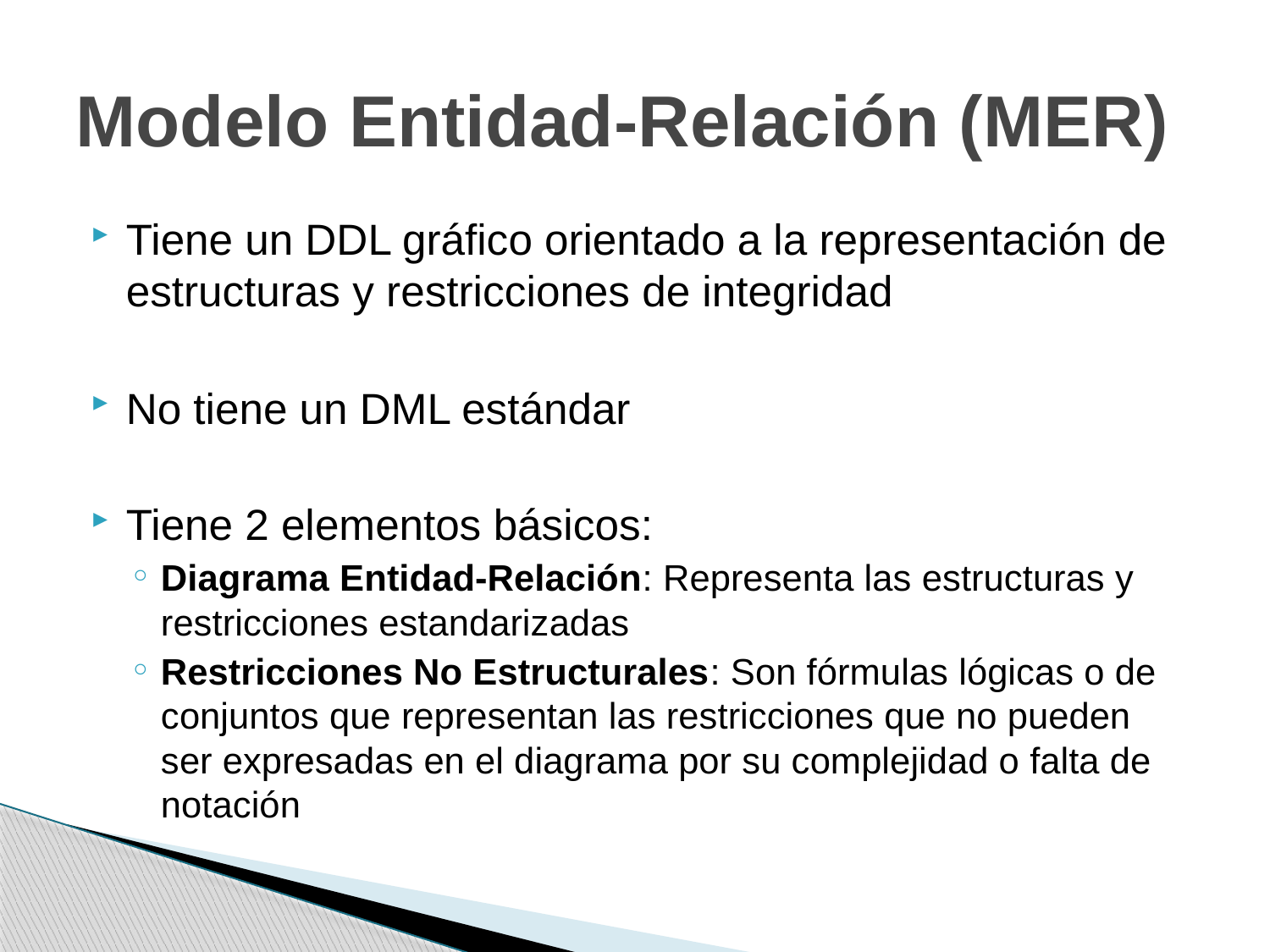

# Modelo Entidad-Relación (MER)
Tiene un DDL gráfico orientado a la representación de estructuras y restricciones de integridad

No tiene un DML estándar

Tiene 2 elementos básicos:
Diagrama Entidad-Relación: Representa las estructuras y restricciones estandarizadas
Restricciones No Estructurales: Son fórmulas lógicas o de conjuntos que representan las restricciones que no pueden ser expresadas en el diagrama por su complejidad o falta de notación